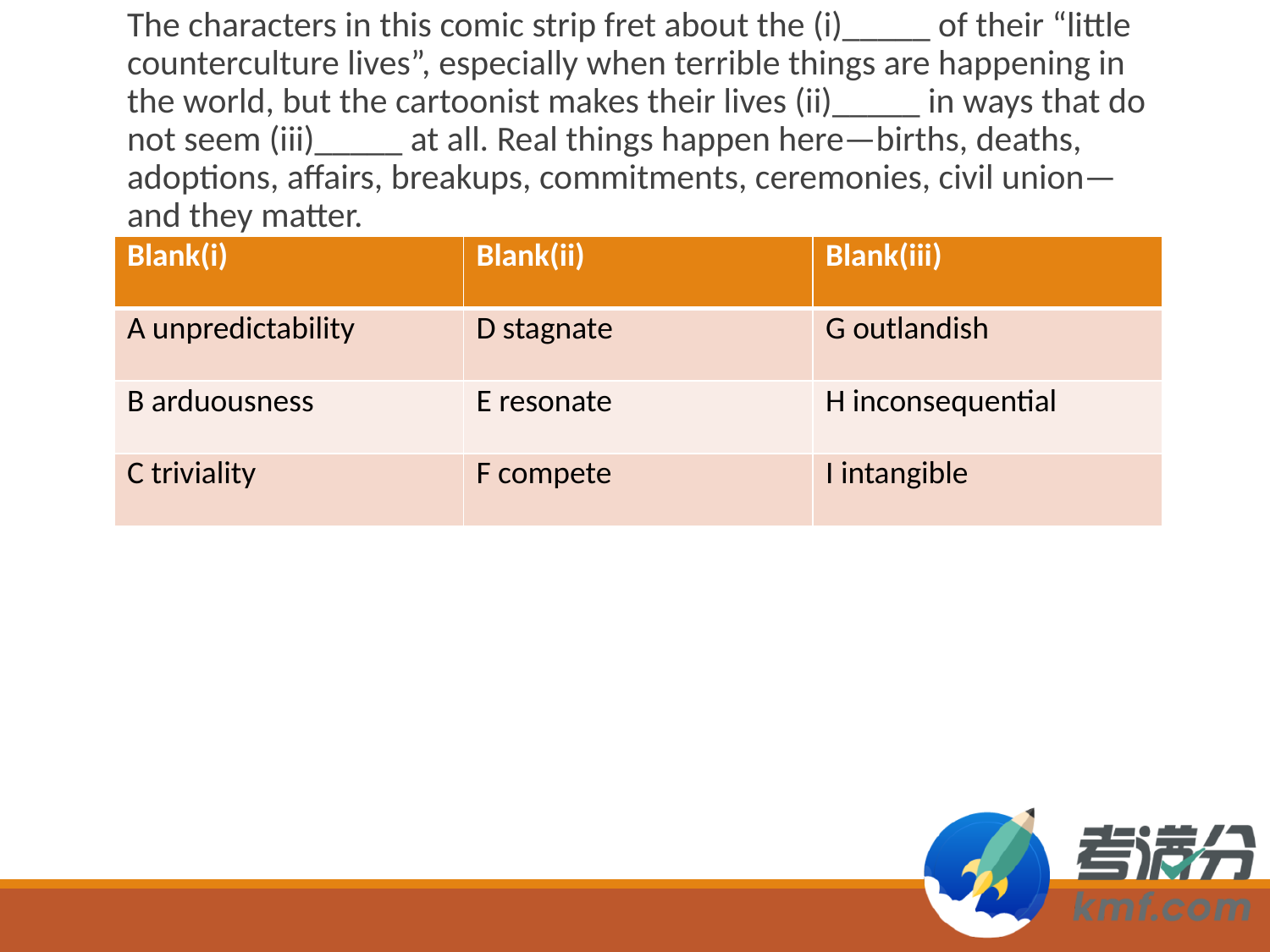

The characters in this comic strip fret about the (i)_____ of their “little counterculture lives”, especially when terrible things are happening in the world, but the cartoonist makes their lives (ii)_____ in ways that do not seem (iii)_____ at all. Real things happen here—births, deaths, adoptions, affairs, breakups, commitments, ceremonies, civil union—and they matter.
| Blank(i) | Blank(ii) | Blank(iii) |
| --- | --- | --- |
| A unpredictability | D stagnate | G outlandish |
| B arduousness | E resonate | H inconsequential |
| C triviality | F compete | I intangible |